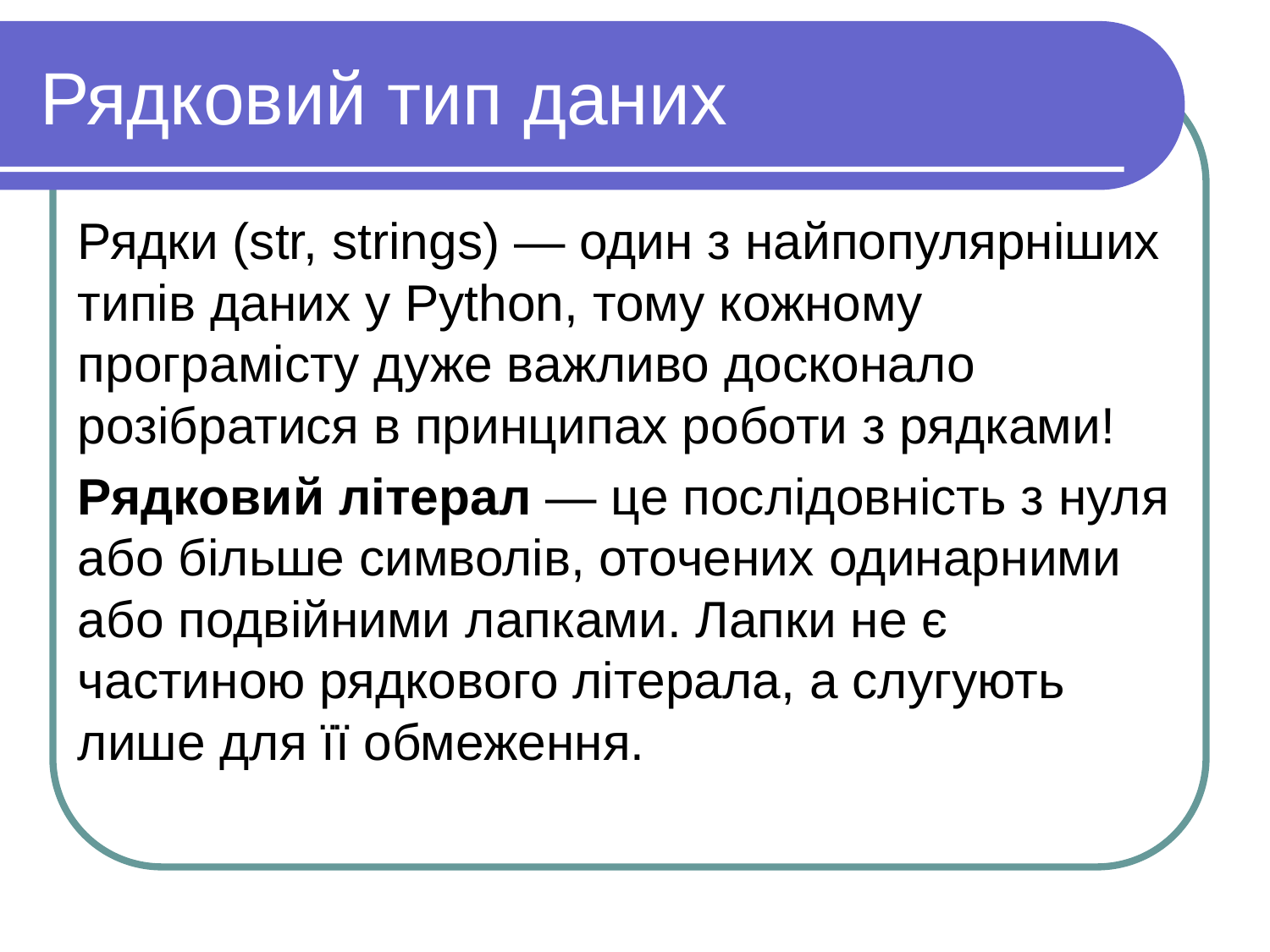

Рядковий тип даних
Рядки (str, strings) — один з найпопулярніших типів даних у Python, тому кожному програмісту дуже важливо досконало розібратися в принципах роботи з рядками!
Рядковий літерал — це послідовність з нуля або більше символів, оточених одинарними або подвійними лапками. Лапки не є частиною рядкового літерала, а слугують лише для її обмеження.